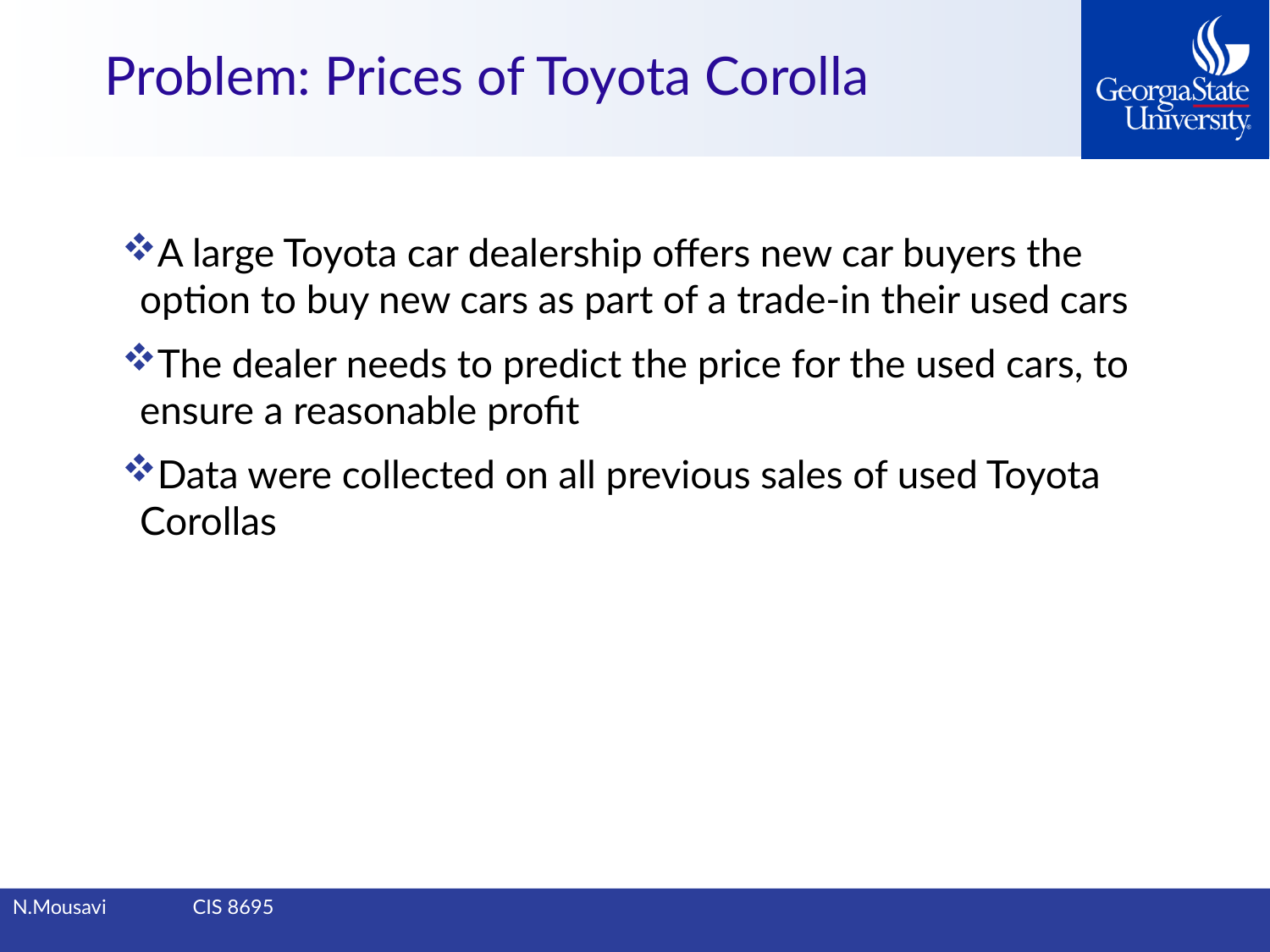

# Problem: Prices of Toyota Corolla
A large Toyota car dealership offers new car buyers the option to buy new cars as part of a trade-in their used cars
The dealer needs to predict the price for the used cars, to ensure a reasonable profit
Data were collected on all previous sales of used Toyota Corollas